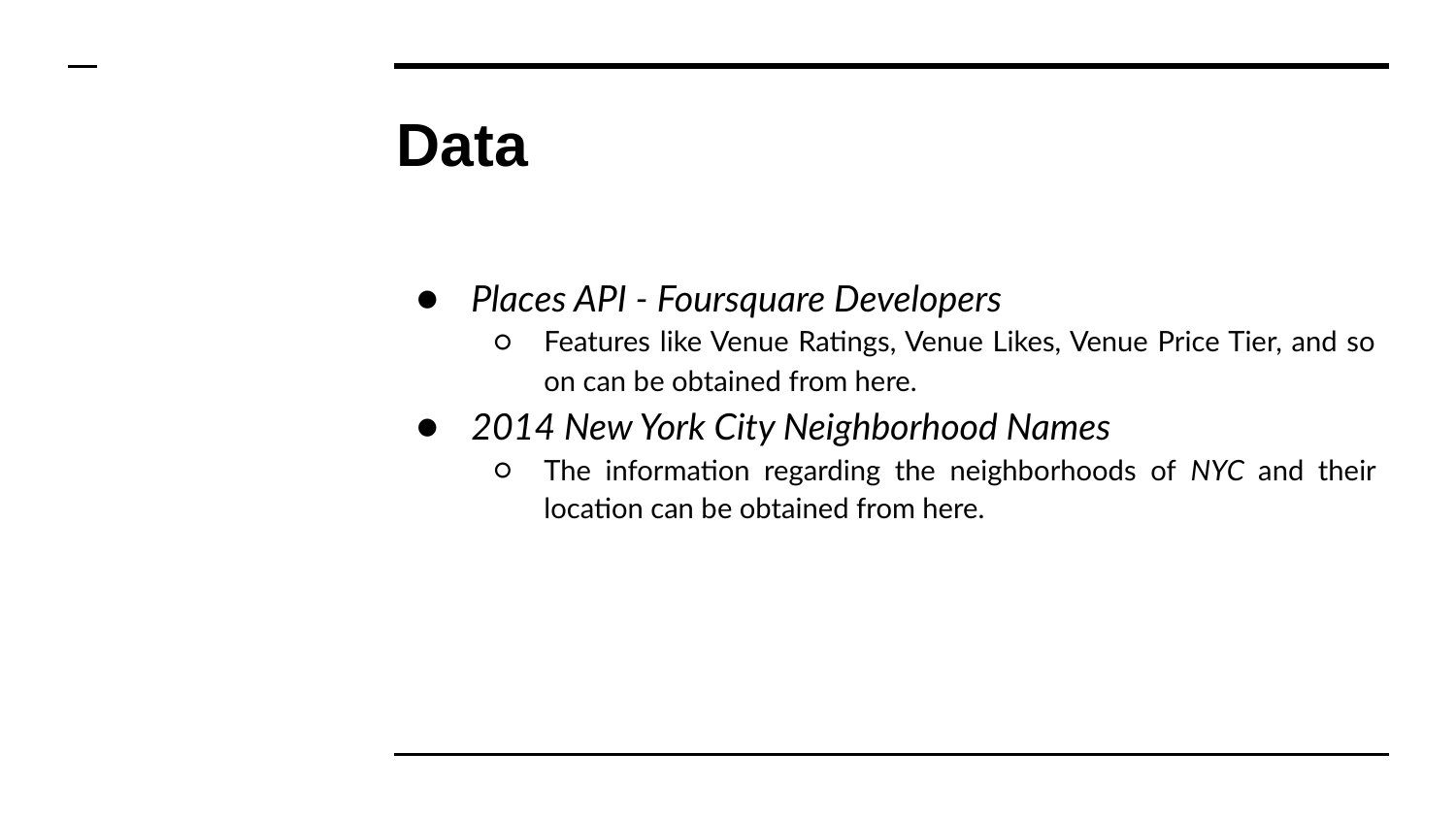

# Data
Places API - Foursquare Developers
Features like Venue Ratings, Venue Likes, Venue Price Tier, and so on can be obtained from here.
2014 New York City Neighborhood Names
The information regarding the neighborhoods of NYC and their location can be obtained from here.